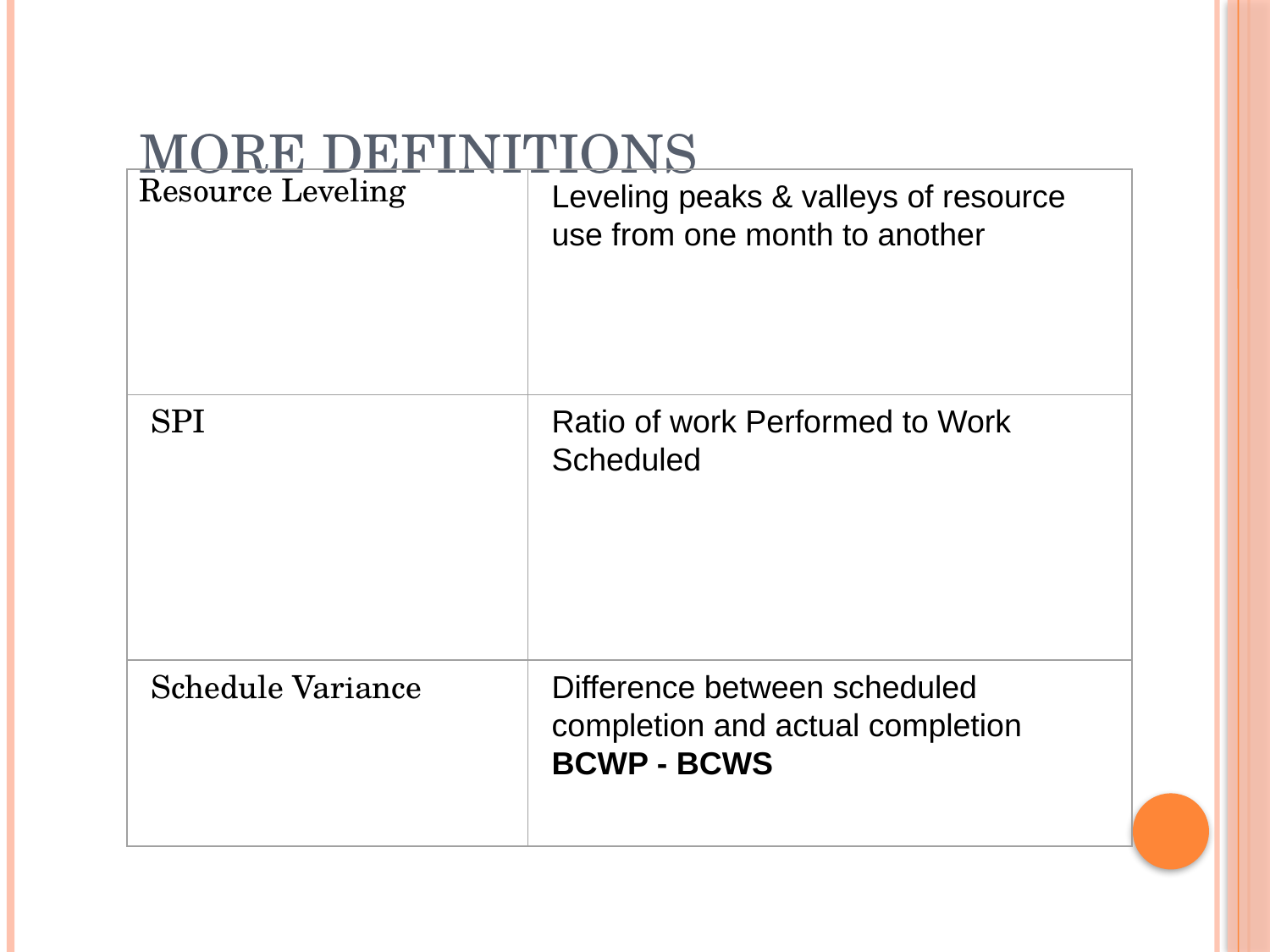

# More Definitions

Resource Leveling

Leveling peaks & valleys of resource use from one month to another

SPI

Ratio of work Performed to Work Scheduled

Schedule Variance

Difference between scheduled completion and actual completion
BCWP - BCWS